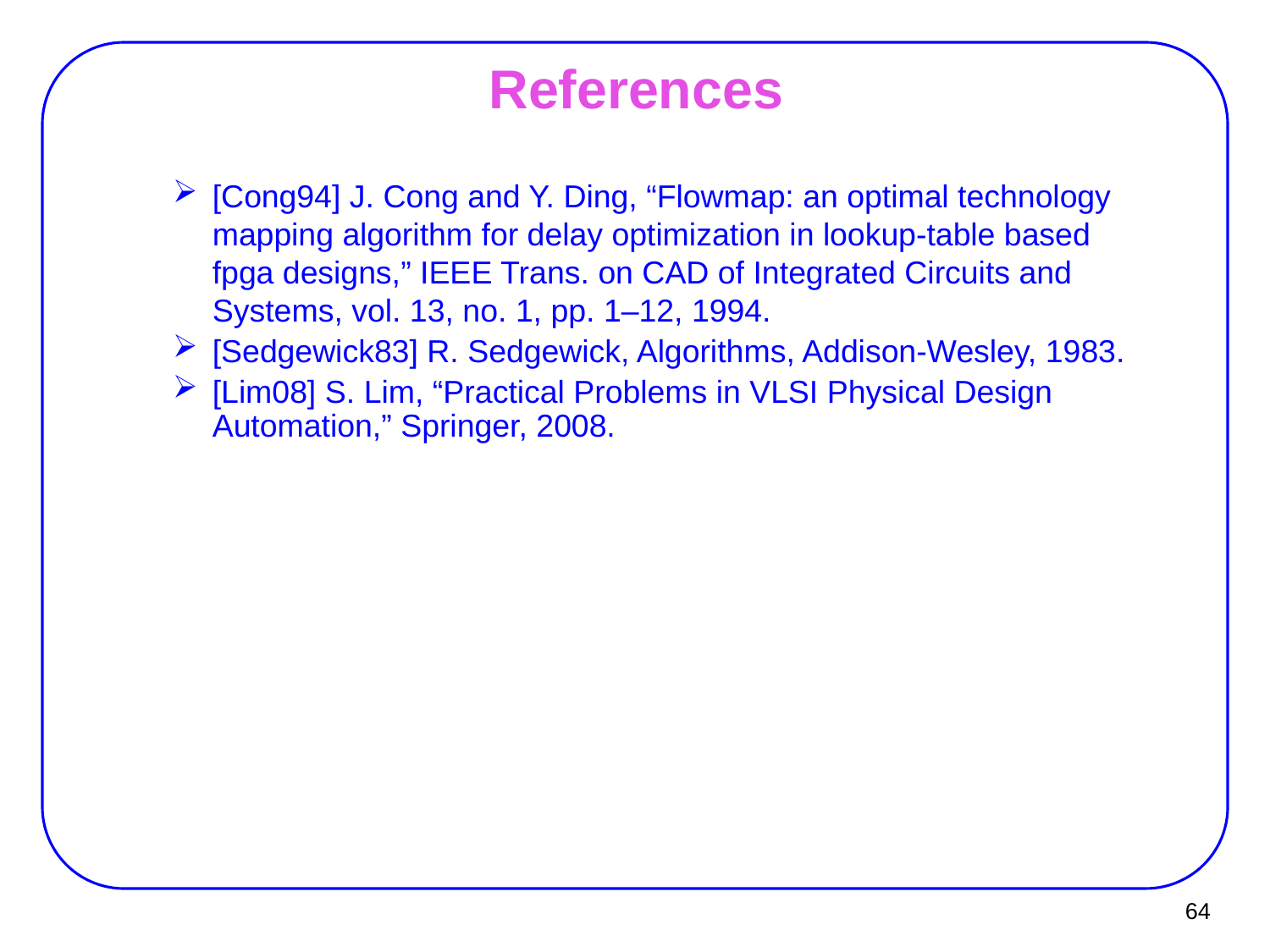

# References
[Cong94] J. Cong and Y. Ding, “Flowmap: an optimal technology mapping algorithm for delay optimization in lookup-table based fpga designs,” IEEE Trans. on CAD of Integrated Circuits and Systems, vol. 13, no. 1, pp. 1–12, 1994.
[Sedgewick83] R. Sedgewick, Algorithms, Addison-Wesley, 1983.
[Lim08] S. Lim, “Practical Problems in VLSI Physical Design Automation,” Springer, 2008.
64